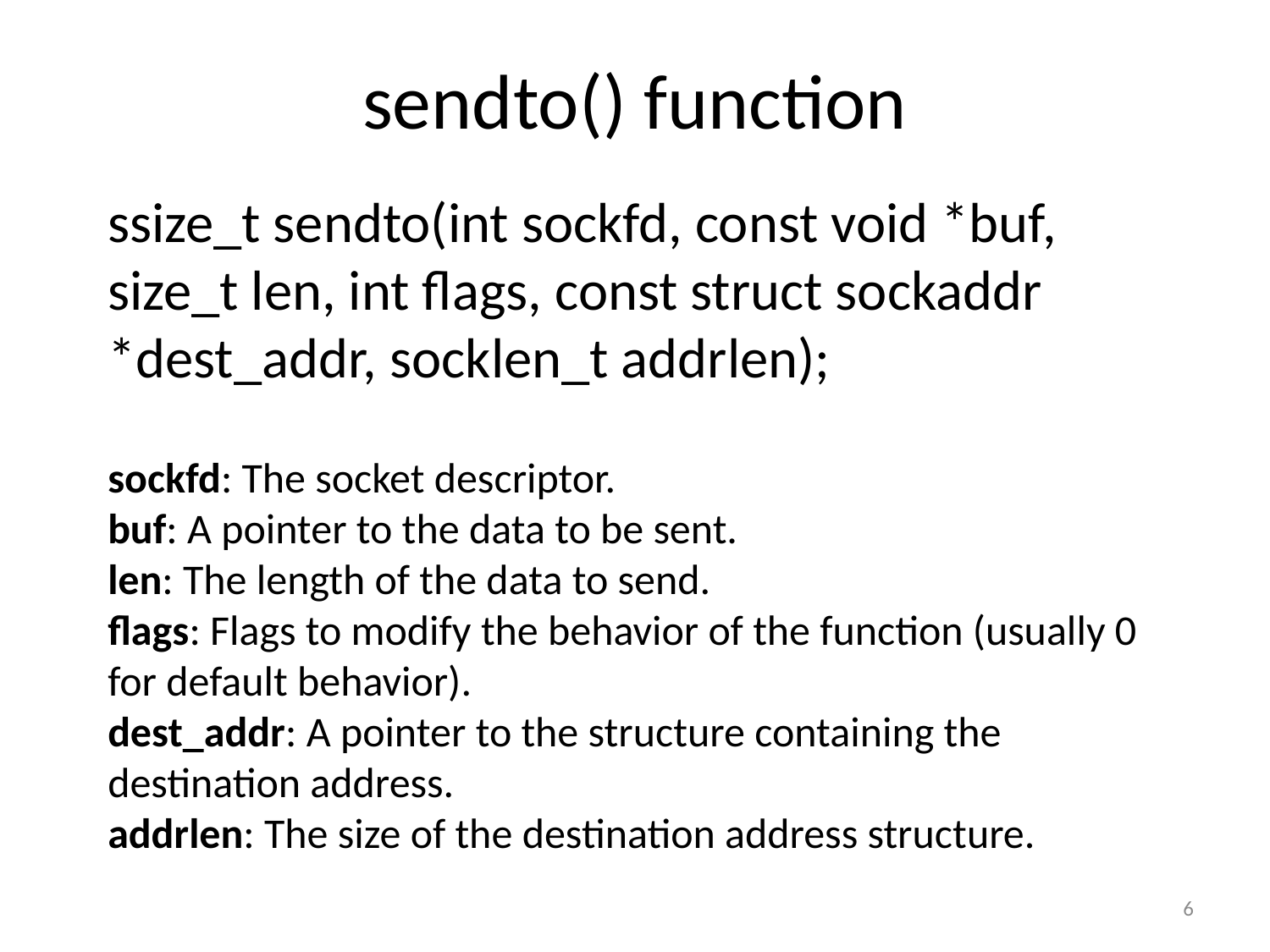

# sendto() function
ssize_t sendto(int sockfd, const void *buf, size_t len, int flags, const struct sockaddr *dest_addr, socklen_t addrlen);
sockfd: The socket descriptor.
buf: A pointer to the data to be sent.
len: The length of the data to send.
flags: Flags to modify the behavior of the function (usually 0 for default behavior).
dest_addr: A pointer to the structure containing the destination address.
addrlen: The size of the destination address structure.
6